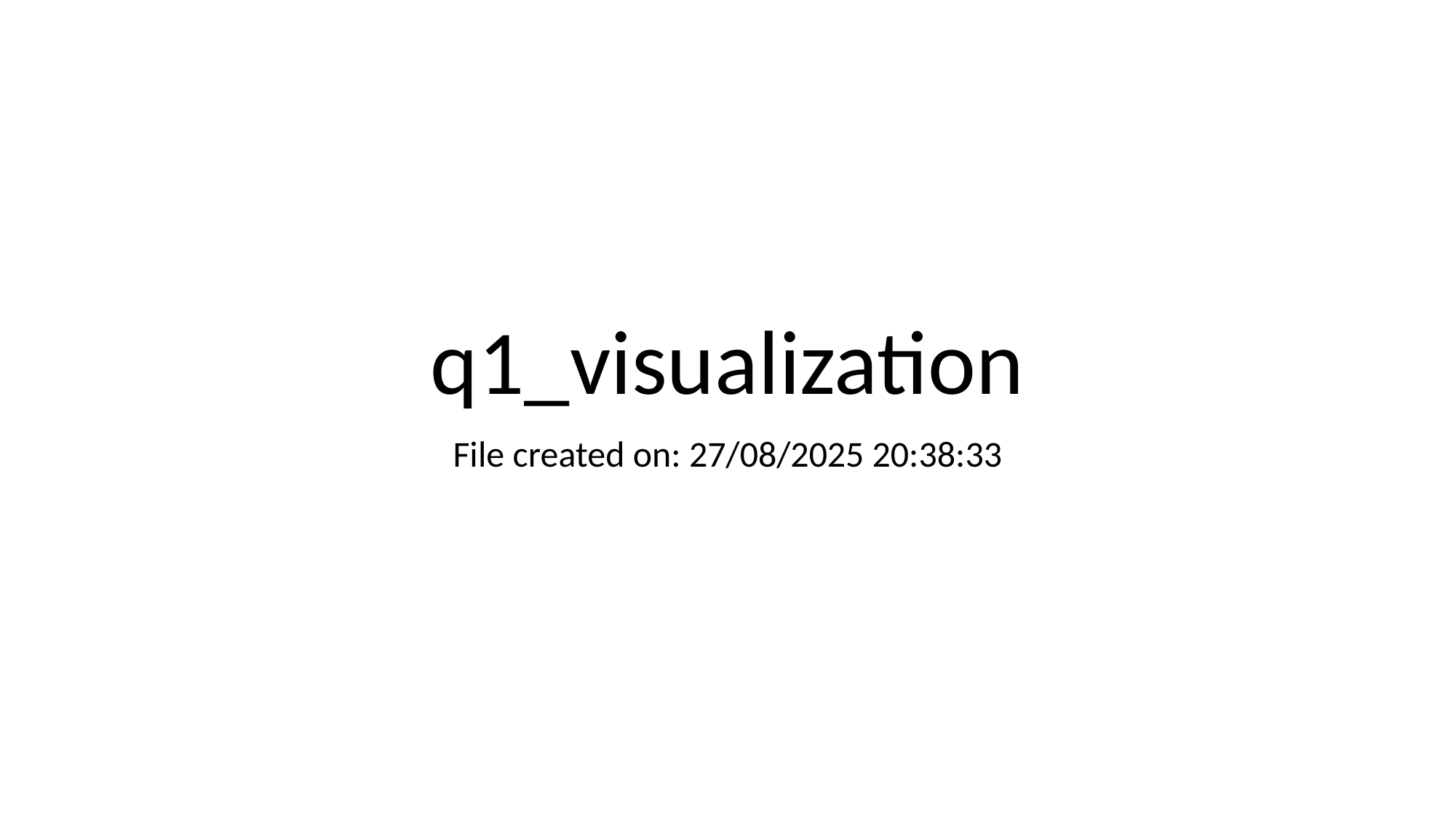

# q1_visualization
File created on: 27/08/2025 20:38:33